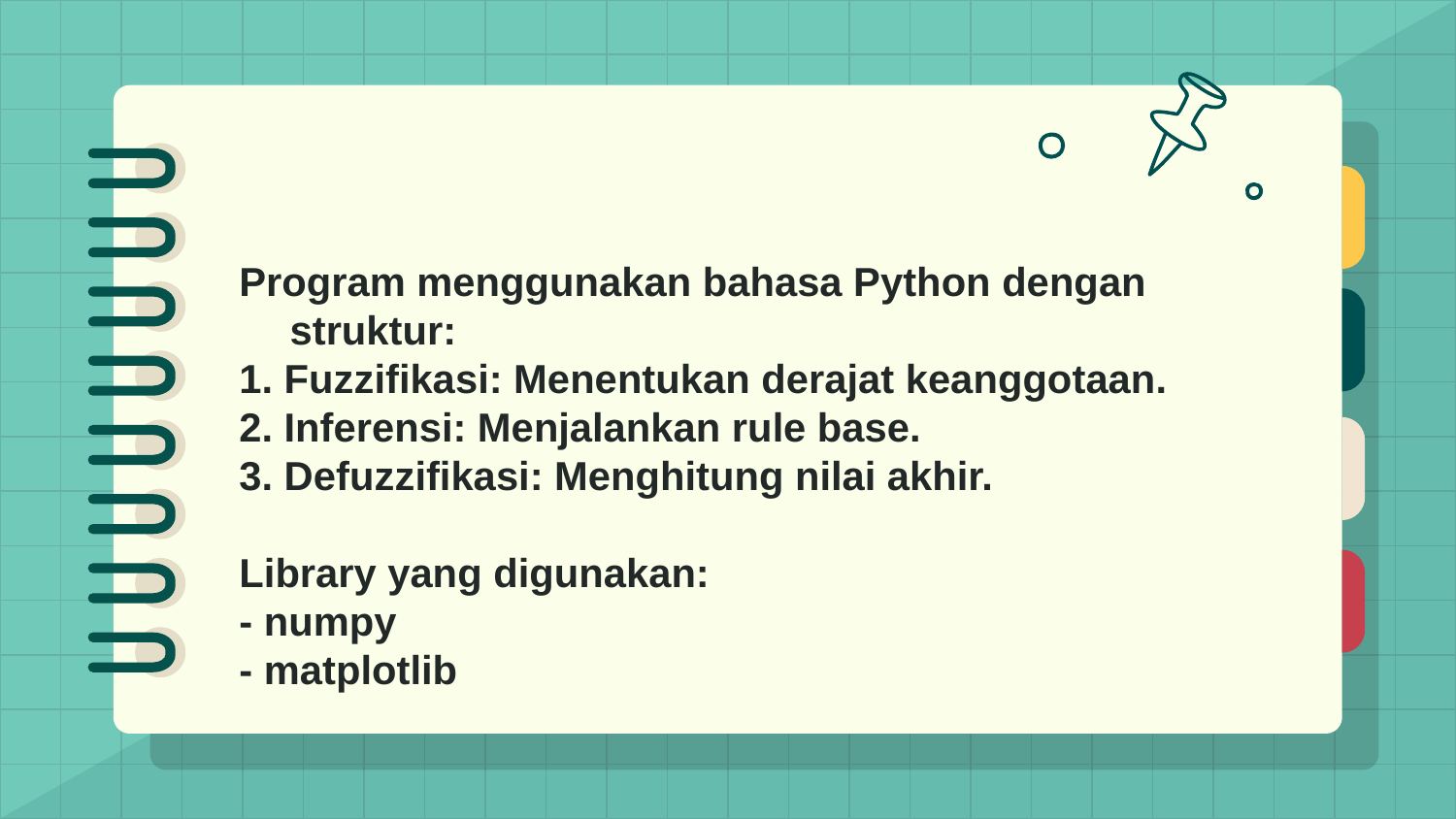

Program menggunakan bahasa Python dengan struktur:
1. Fuzzifikasi: Menentukan derajat keanggotaan.
2. Inferensi: Menjalankan rule base.
3. Defuzzifikasi: Menghitung nilai akhir.

Library yang digunakan:
- numpy
- matplotlib